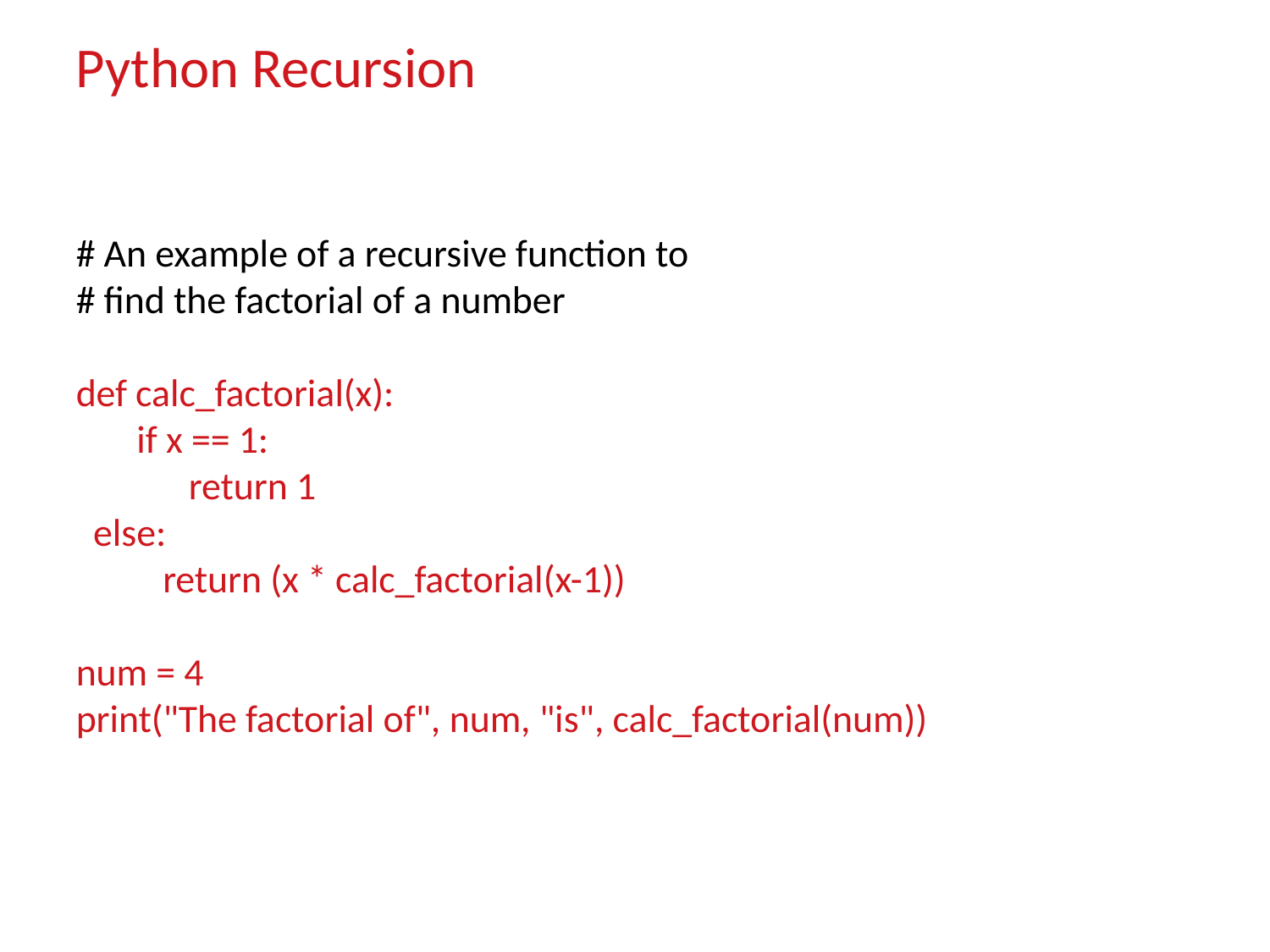

Python Recursion

# An example of a recursive function to
# find the factorial of a number

def calc_factorial(x):
       if x == 1:
             return 1
  else:
          return (x * calc_factorial(x-1))

num = 4
print("The factorial of", num, "is", calc_factorial(num))